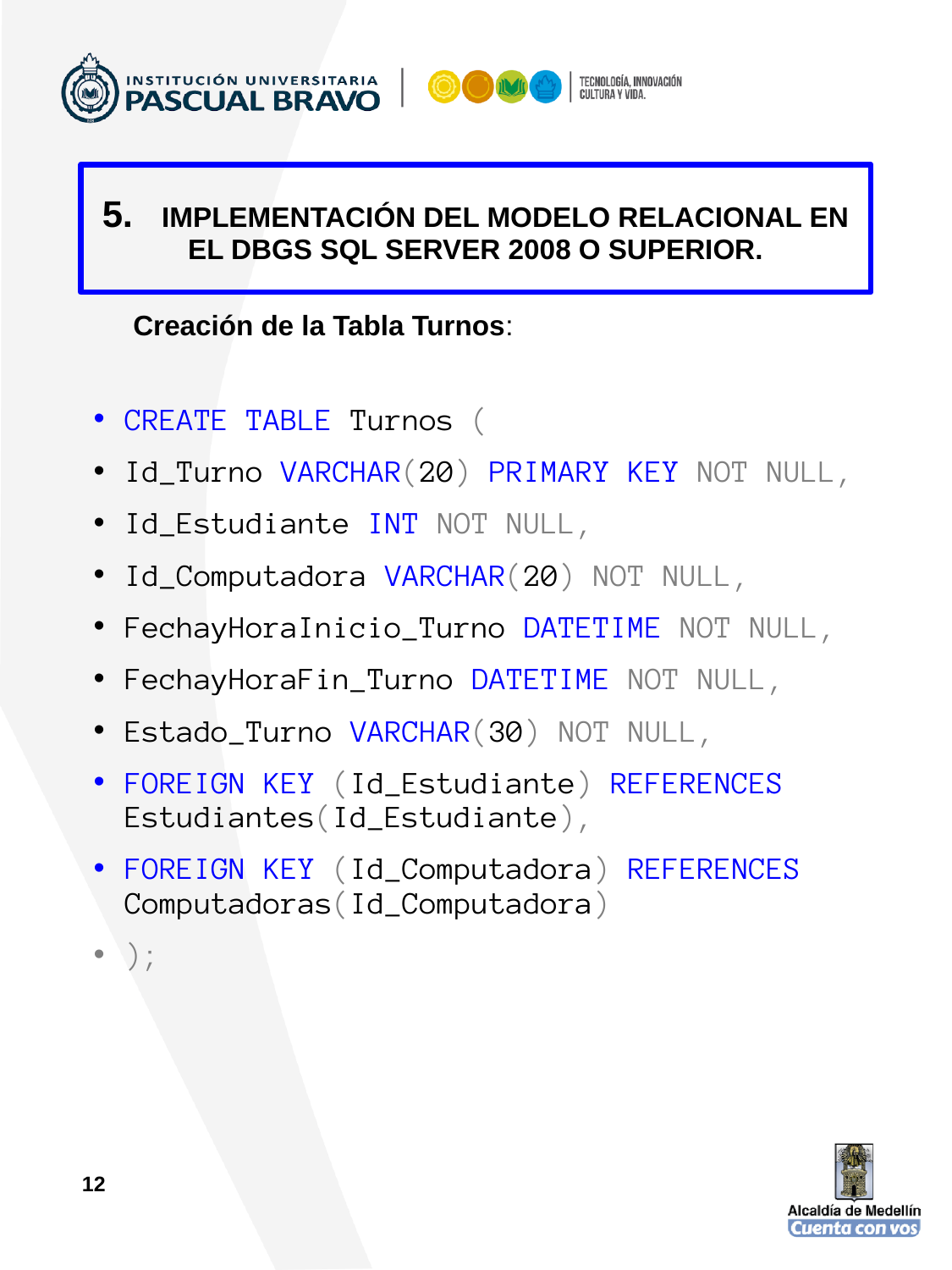

5.   IMPLEMENTACIÓN DEL MODELO RELACIONAL EN EL DBGS SQL SERVER 2008 O SUPERIOR.

# Creación de la Tabla Turnos:

CREATE TABLE Turnos (
Id_Turno VARCHAR(20) PRIMARY KEY NOT NULL,
Id_Estudiante INT NOT NULL,
Id_Computadora VARCHAR(20) NOT NULL,
FechayHoraInicio_Turno DATETIME NOT NULL,
FechayHoraFin_Turno DATETIME NOT NULL,
Estado_Turno VARCHAR(30) NOT NULL,
FOREIGN KEY (Id_Estudiante) REFERENCES Estudiantes(Id_Estudiante),
FOREIGN KEY (Id_Computadora) REFERENCES Computadoras(Id_Computadora)
);

12